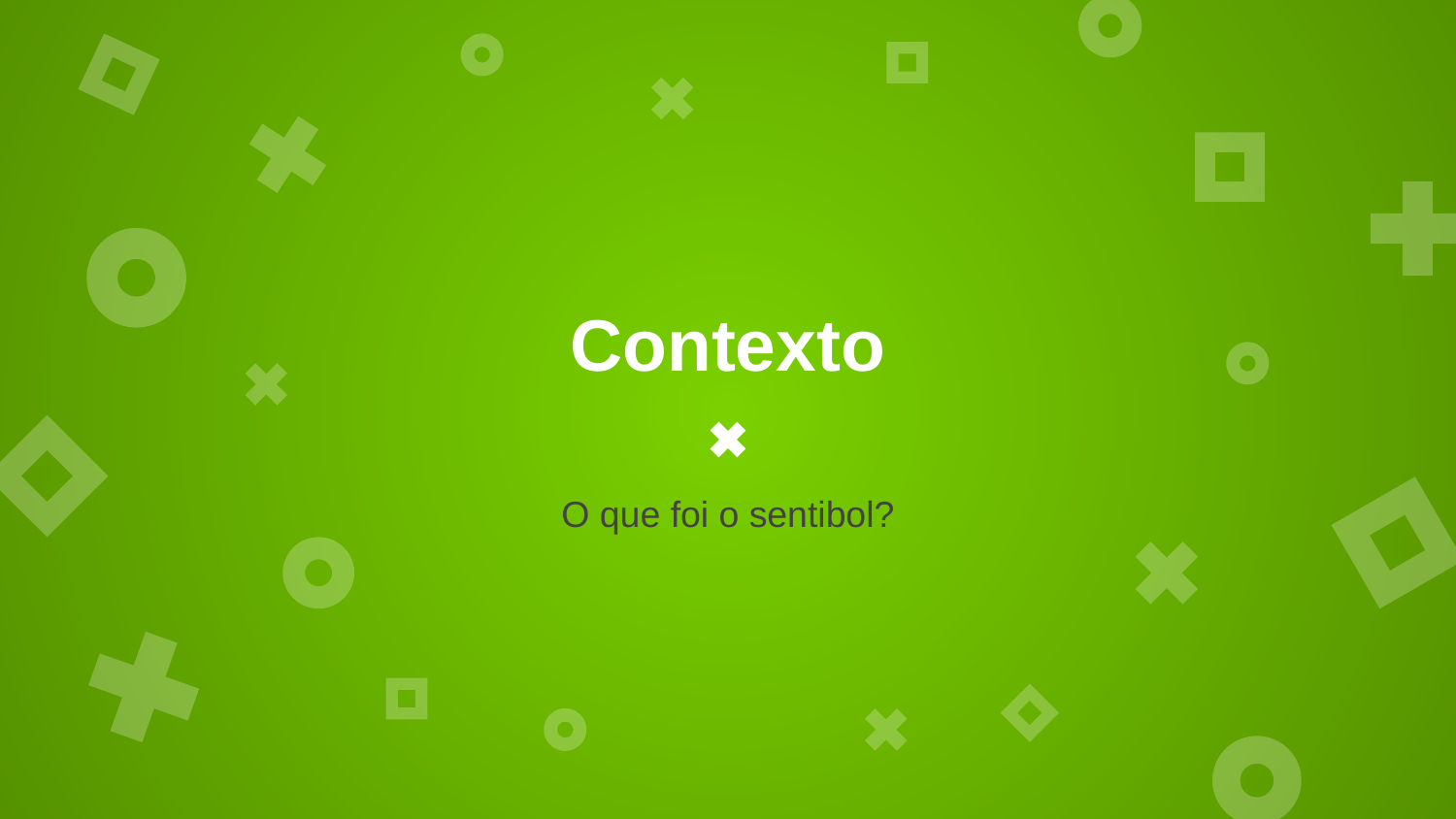

# Contexto
O que foi o sentibol?